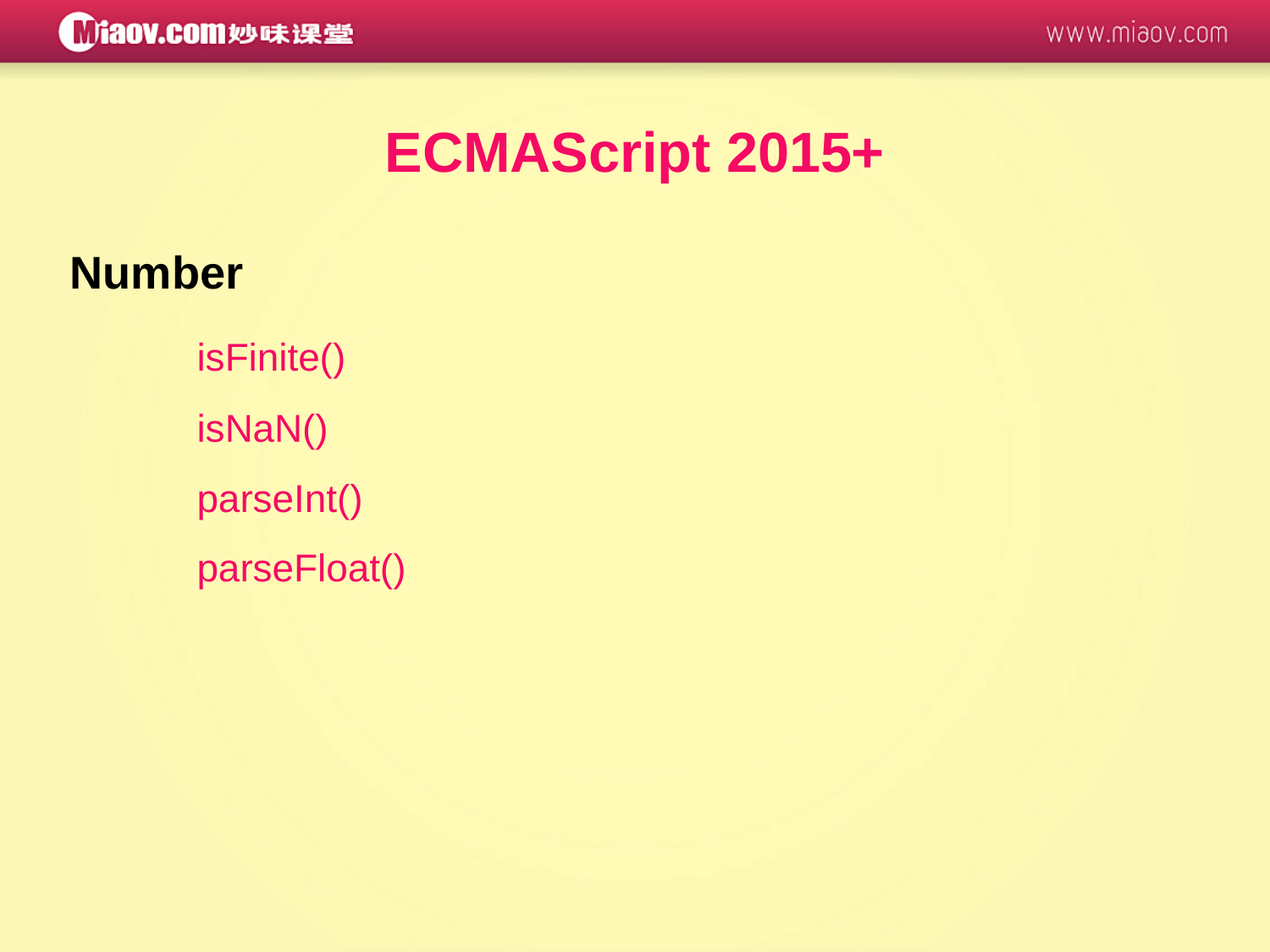

ECMAScript 2015+
Number
	isFinite()
	isNaN()
	parseInt()
	parseFloat()